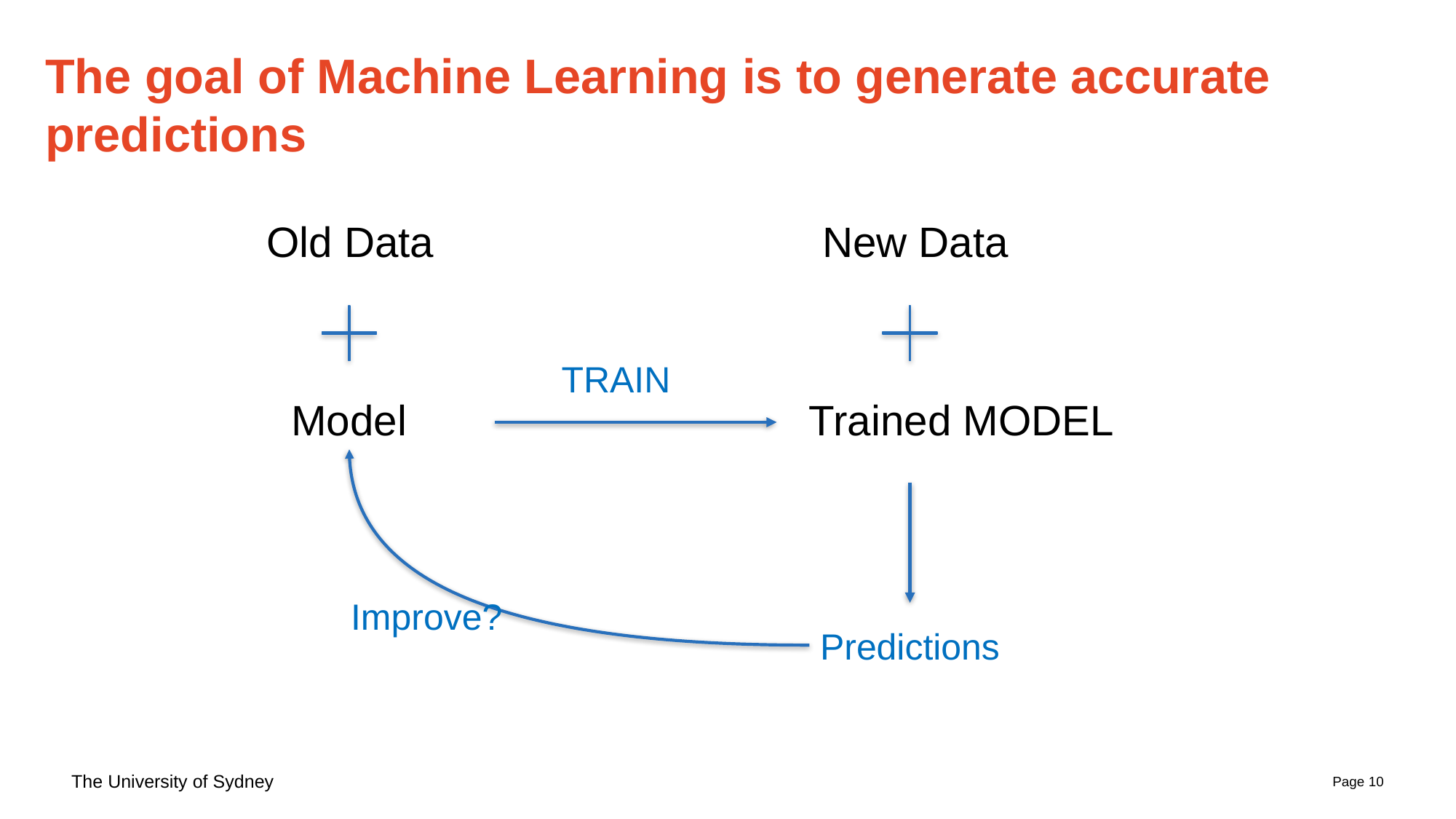

# The goal of Machine Learning is to generate accurate predictions
Old Data
New Data

TRAIN
Model
Trained MODEL
Improve?
Predictions